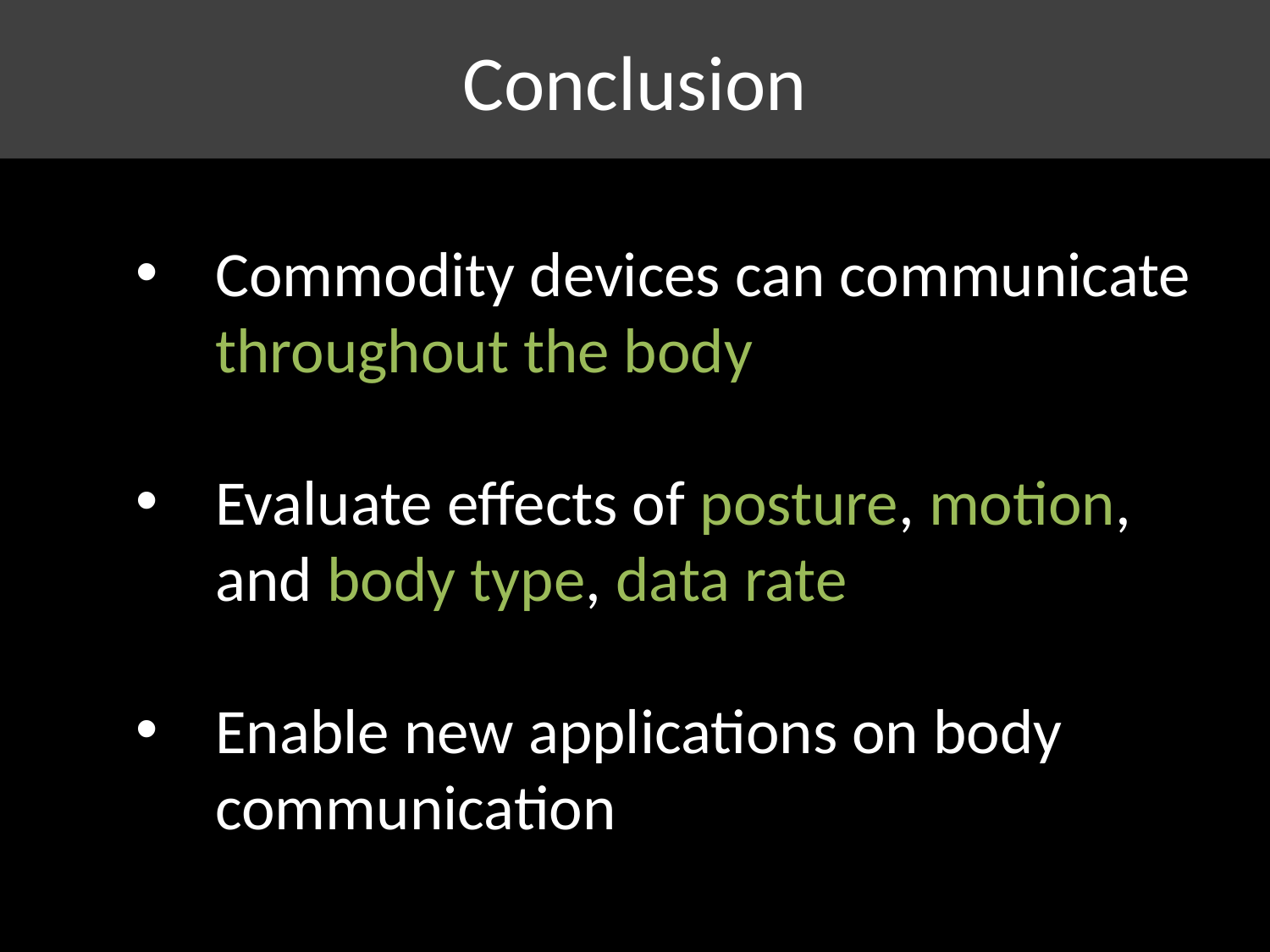

Conclusion
Commodity devices can communicate throughout the body

Evaluate effects of posture, motion, and body type, data rate

Enable new applications on body communication